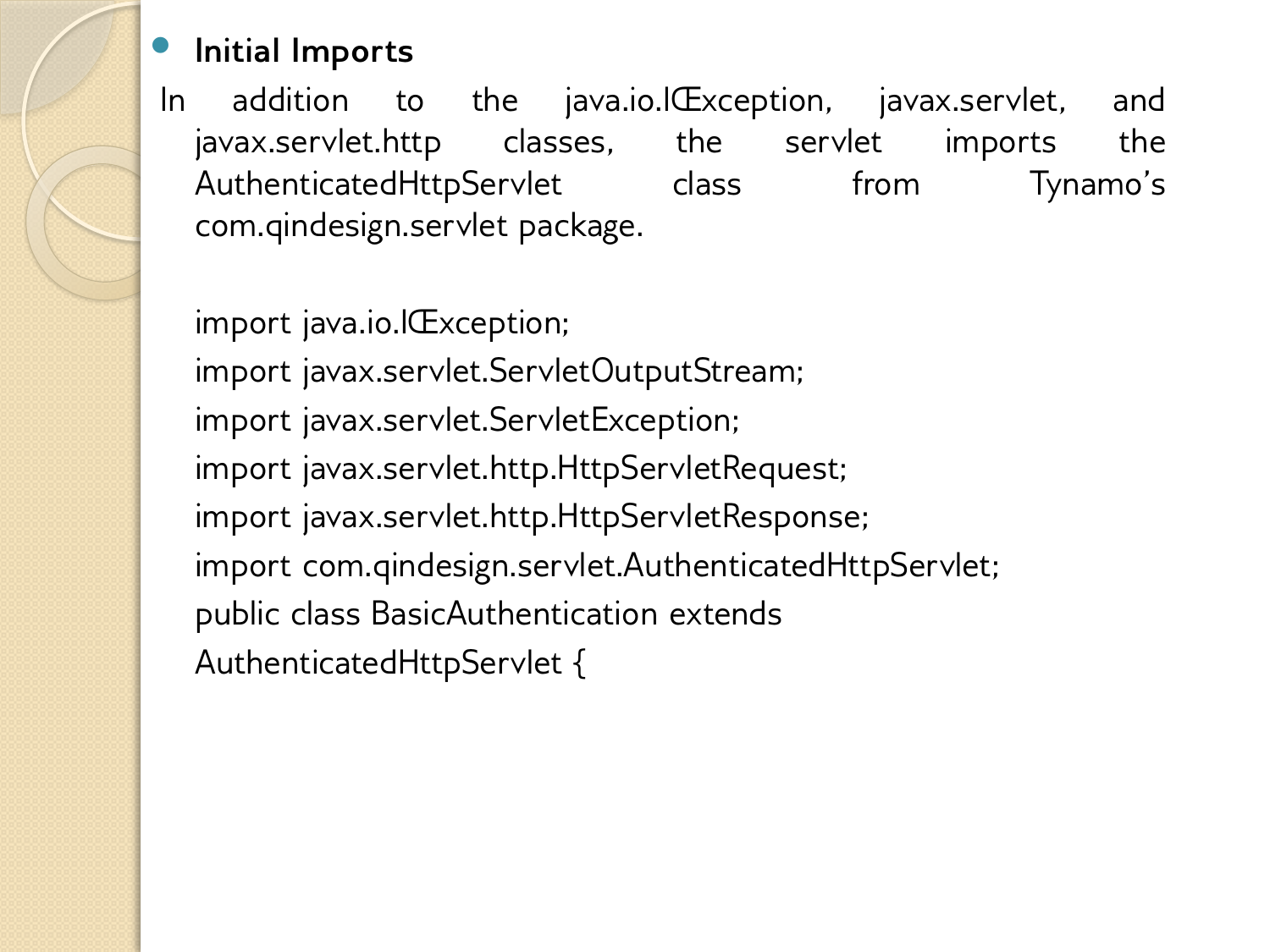

Initial Imports
In addition to the java.io.IOException, javax.servlet, and javax.servlet.http classes, the servlet imports the AuthenticatedHttpServlet class from Tynamo’s com.qindesign.servlet package.

	import java.io.IOException;
	import javax.servlet.ServletOutputStream;
	import javax.servlet.ServletException;
	import javax.servlet.http.HttpServletRequest;
	import javax.servlet.http.HttpServletResponse;
	import com.qindesign.servlet.AuthenticatedHttpServlet;
	public class BasicAuthentication extends
	AuthenticatedHttpServlet {